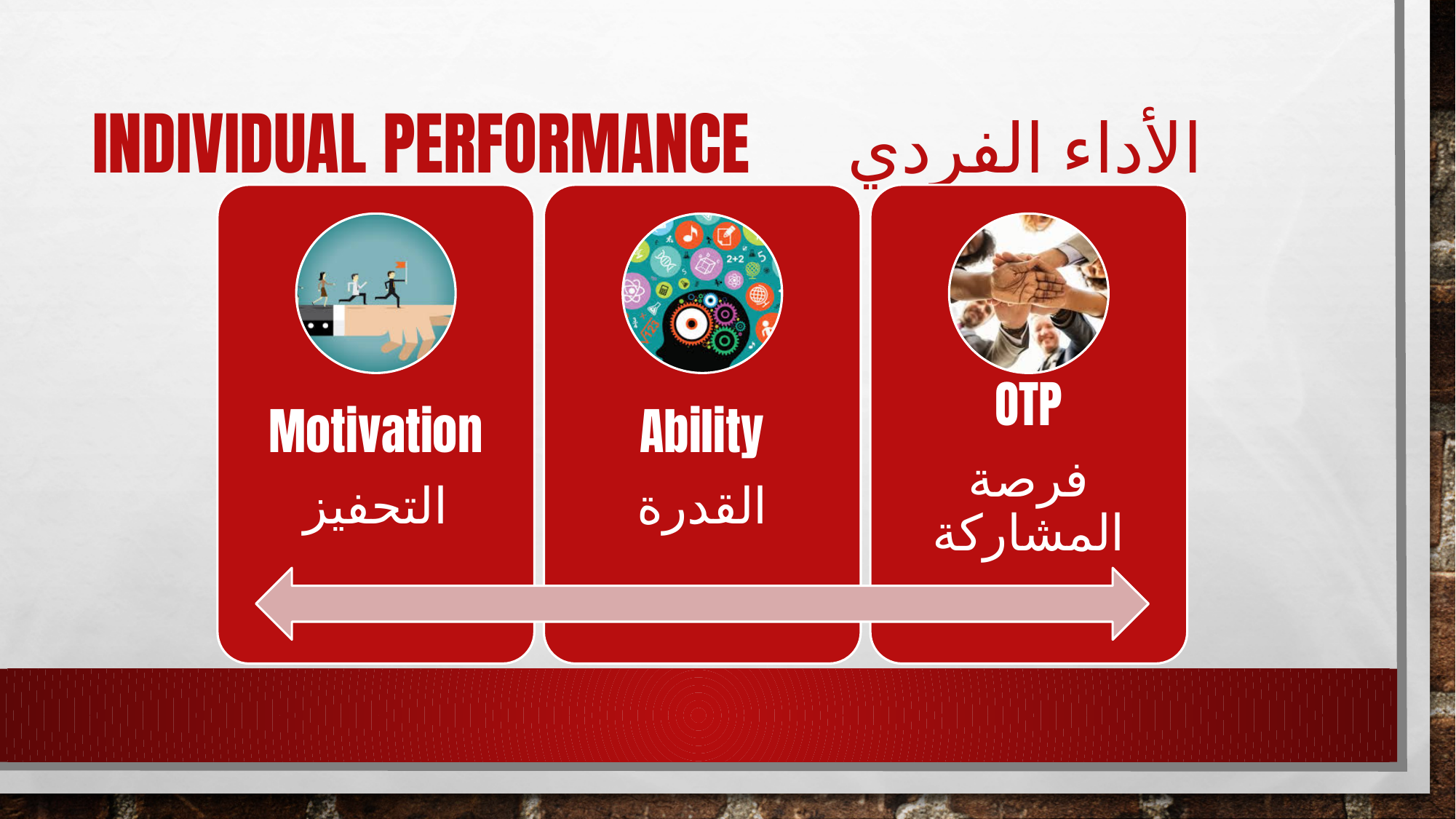

# Individual Performance      الأداء الفردي
Motivation
التحفيز
Ability
القدرة
OTP
فرصة المشاركة